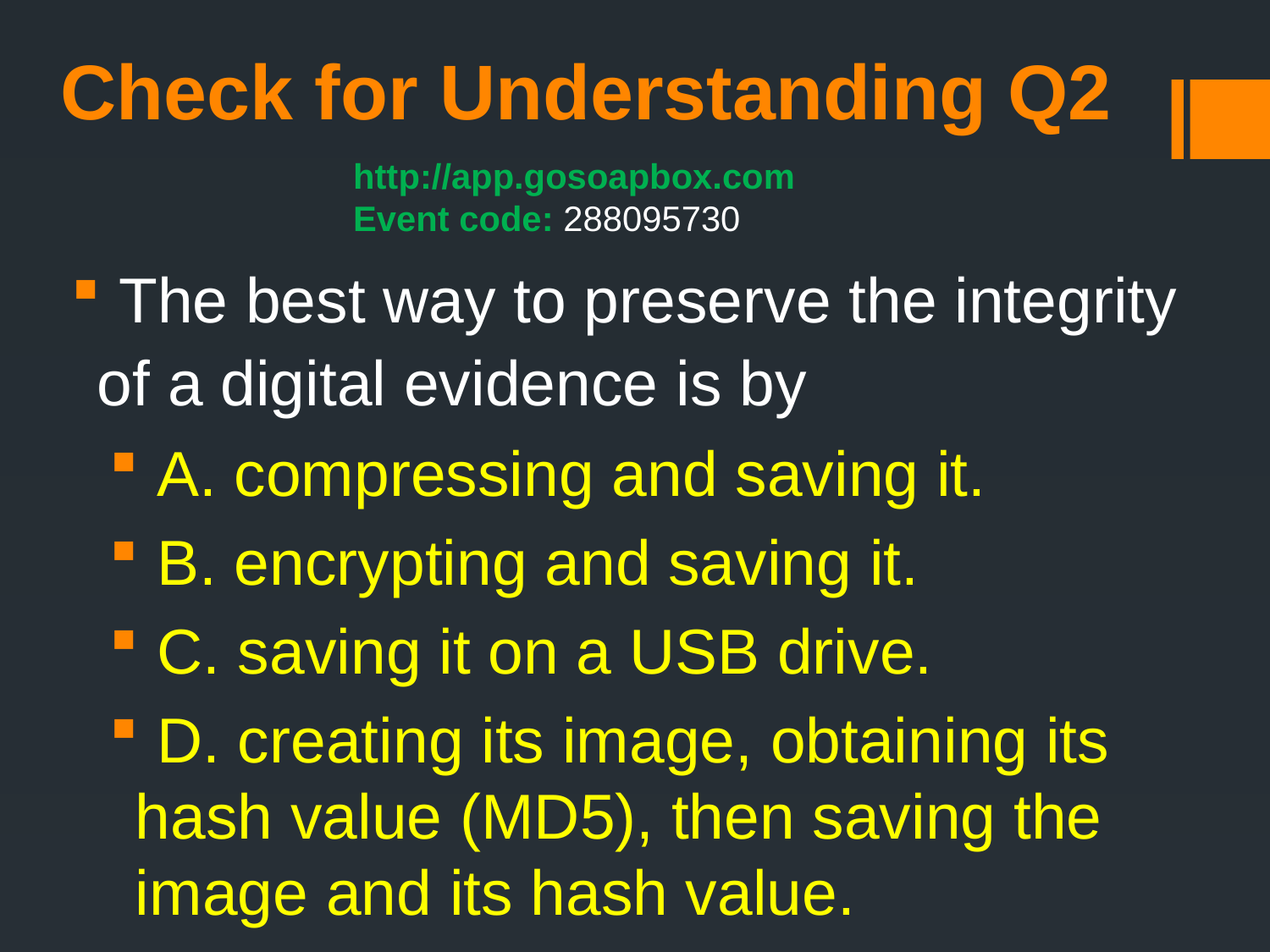

Check for Understanding Q2
http://app.gosoapbox.com
Event code: 288095730
 The best way to preserve the integrity of a digital evidence is by
 A. compressing and saving it.
 B. encrypting and saving it.
 C. saving it on a USB drive.
 D. creating its image, obtaining its hash value (MD5), then saving the image and its hash value.